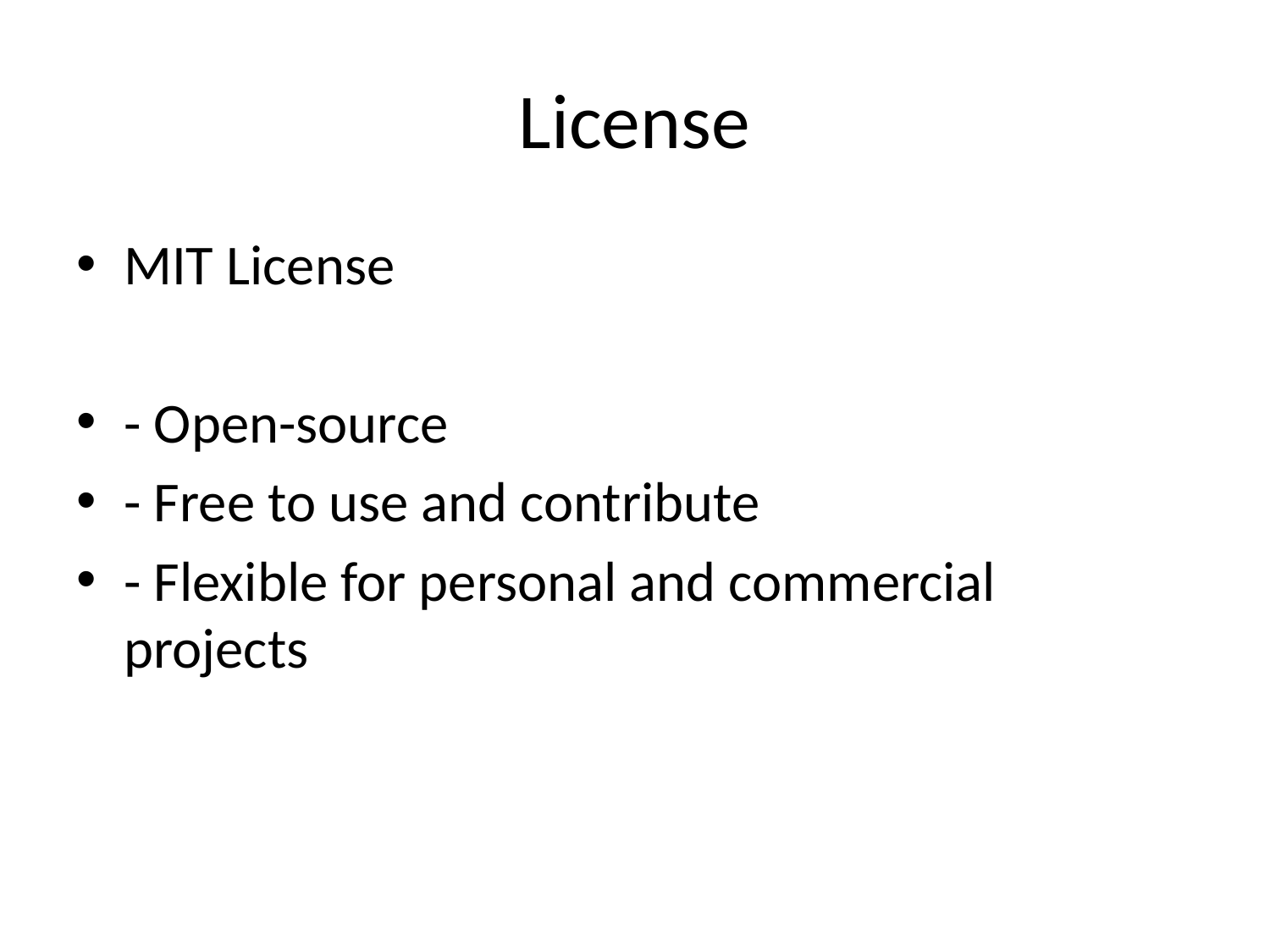

# License
MIT License

- Open-source
- Free to use and contribute
- Flexible for personal and commercial projects